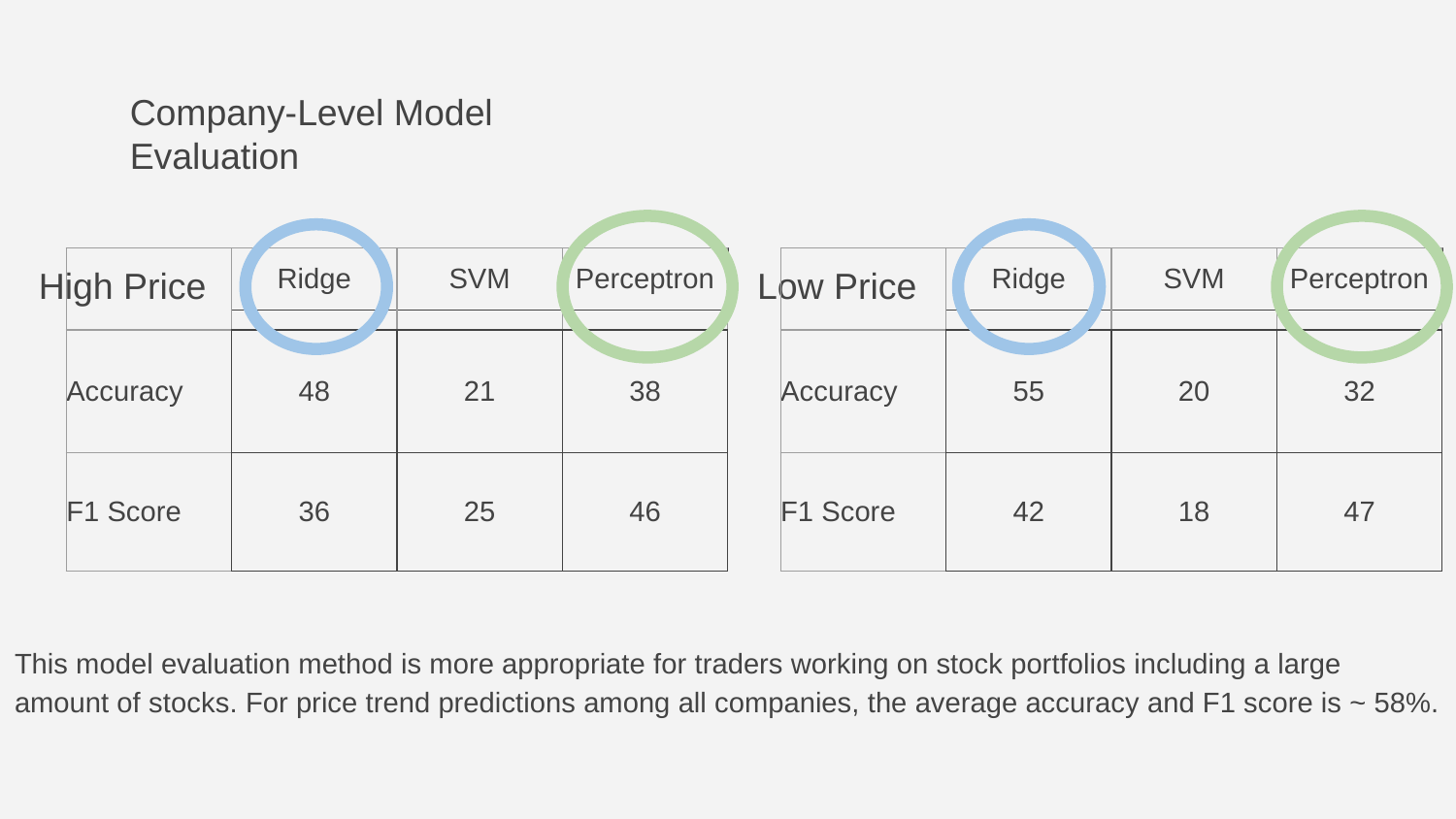

# Company-Level Model Evaluation

High Price
|  | Ridge | SVM | Perceptron |
| --- | --- | --- | --- |
| Accuracy | 48 | 21 | 38 |
| F1 Score | 36 | 25 | 46 |

Low Price
|  | Ridge | SVM | Perceptron |
| --- | --- | --- | --- |
| Accuracy | 55 | 20 | 32 |
| F1 Score | 42 | 18 | 47 |

This model evaluation method is more appropriate for traders working on stock portfolios including a large amount of stocks. For price trend predictions among all companies, the average accuracy and F1 score is ~ 58%.